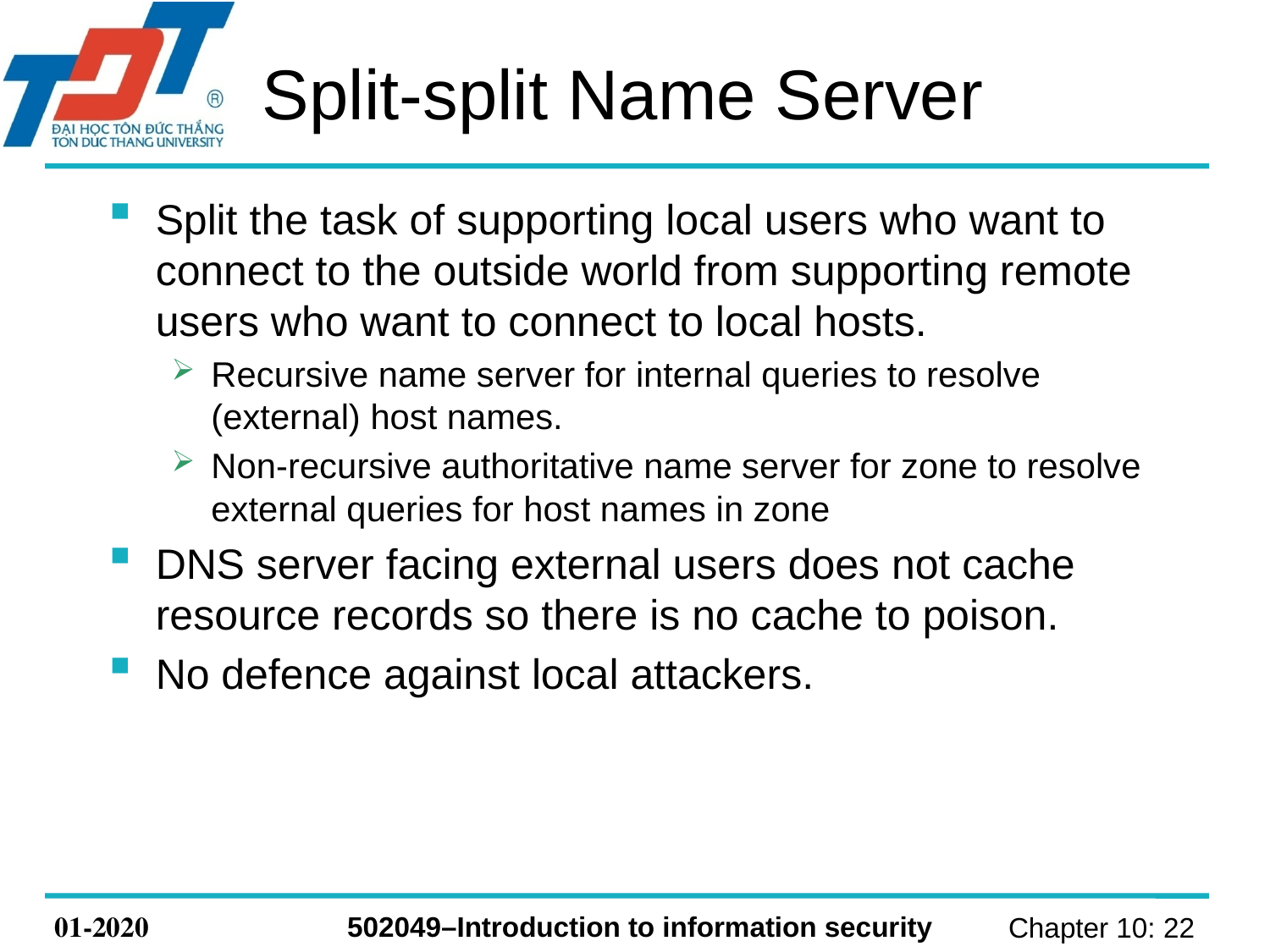

# Split-split Name Server
Split the task of supporting local users who want to connect to the outside world from supporting remote users who want to connect to local hosts.
Recursive name server for internal queries to resolve (external) host names.
Non-recursive authoritative name server for zone to resolve external queries for host names in zone
DNS server facing external users does not cache resource records so there is no cache to poison.
No defence against local attackers.